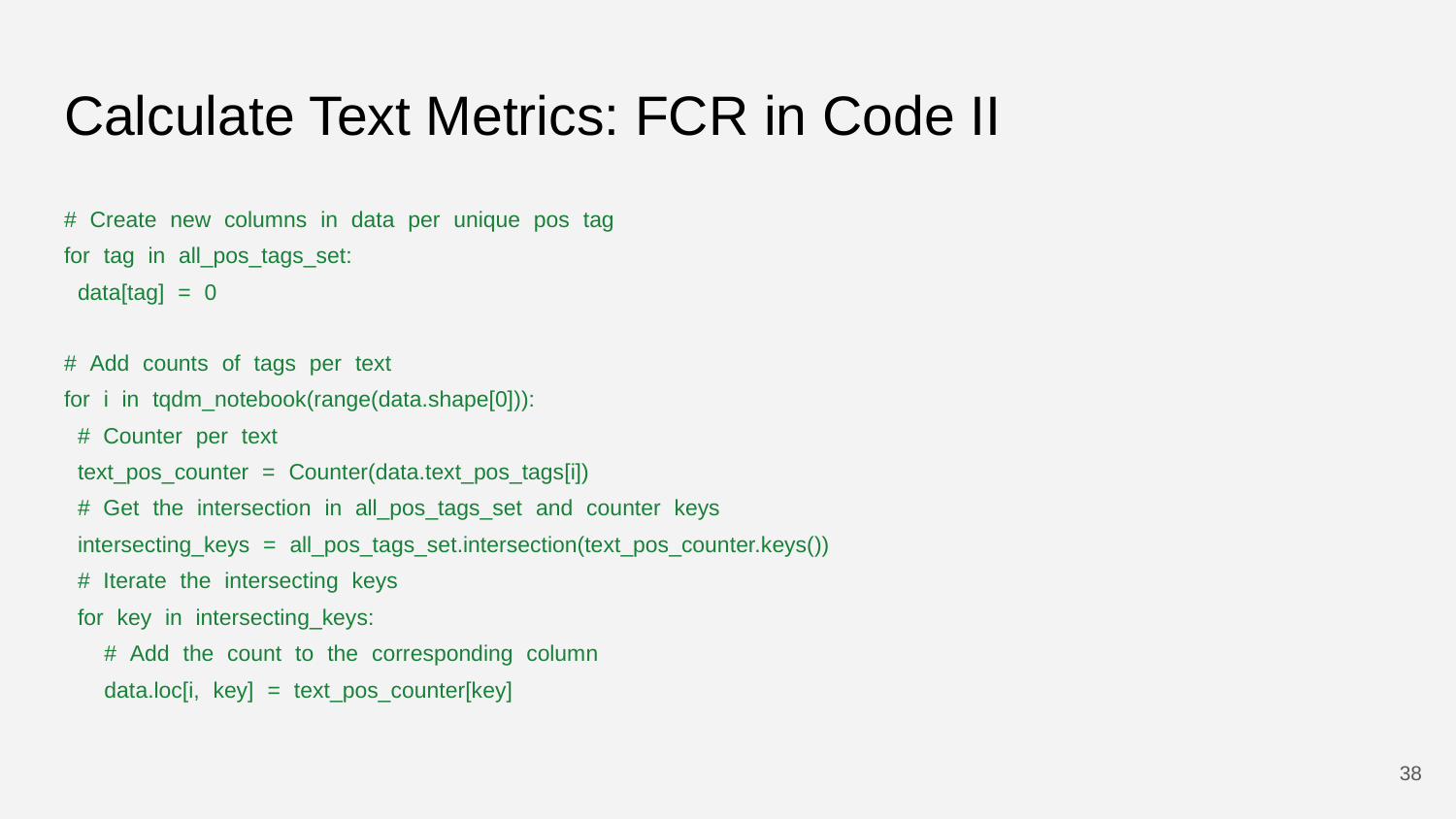

# Calculate Text Metrics: FCR in Code II
# Create new columns in data per unique pos tag
for tag in all_pos_tags_set:
 data[tag] = 0

# Add counts of tags per text
for i in tqdm_notebook(range(data.shape[0])):
 # Counter per text
 text_pos_counter = Counter(data.text_pos_tags[i])
 # Get the intersection in all_pos_tags_set and counter keys
 intersecting_keys = all_pos_tags_set.intersection(text_pos_counter.keys())
 # Iterate the intersecting keys
 for key in intersecting_keys:
   # Add the count to the corresponding column
   data.loc[i, key] = text_pos_counter[key]
38